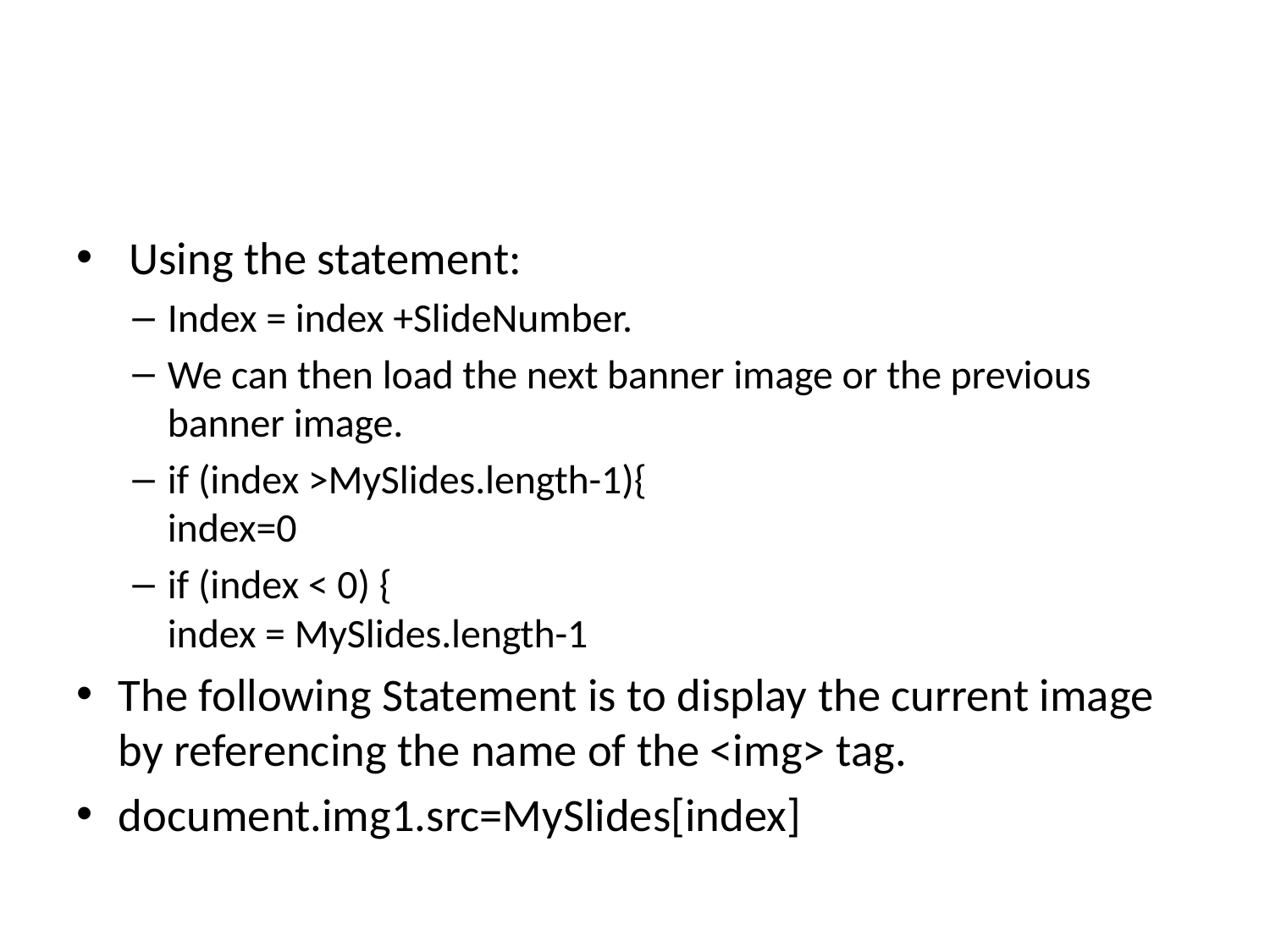

#
 Using the statement:
Index = index +SlideNumber.
We can then load the next banner image or the previous banner image.
if (index >MySlides.length-1){
index=0
if (index < 0) {
index = MySlides.length-1
The following Statement is to display the current image by referencing the name of the <img> tag.
document.img1.src=MySlides[index]